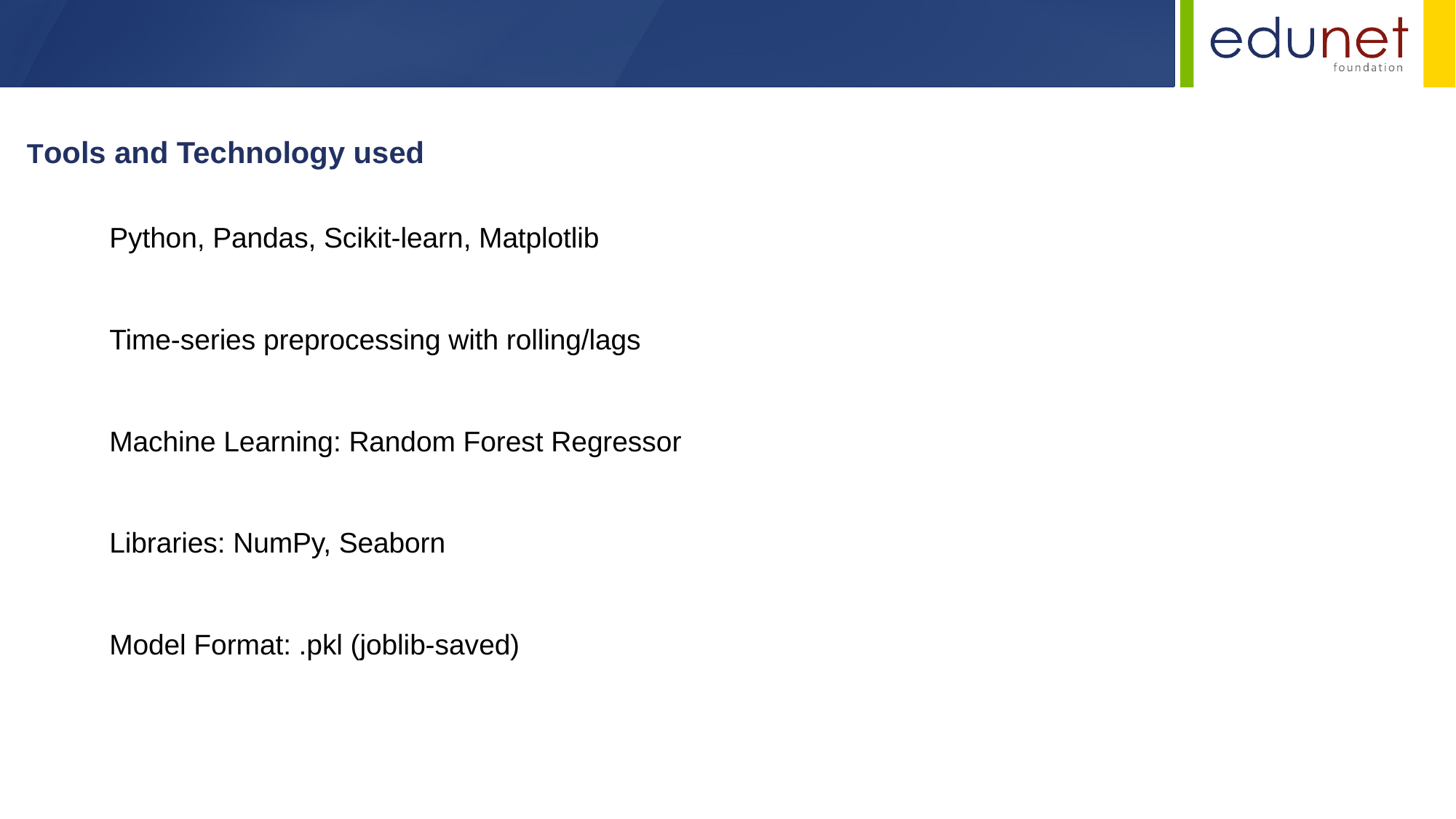

Tools and Technology used
Python, Pandas, Scikit-learn, Matplotlib

Time-series preprocessing with rolling/lags

Machine Learning: Random Forest Regressor

Libraries: NumPy, Seaborn

Model Format: .pkl (joblib-saved)